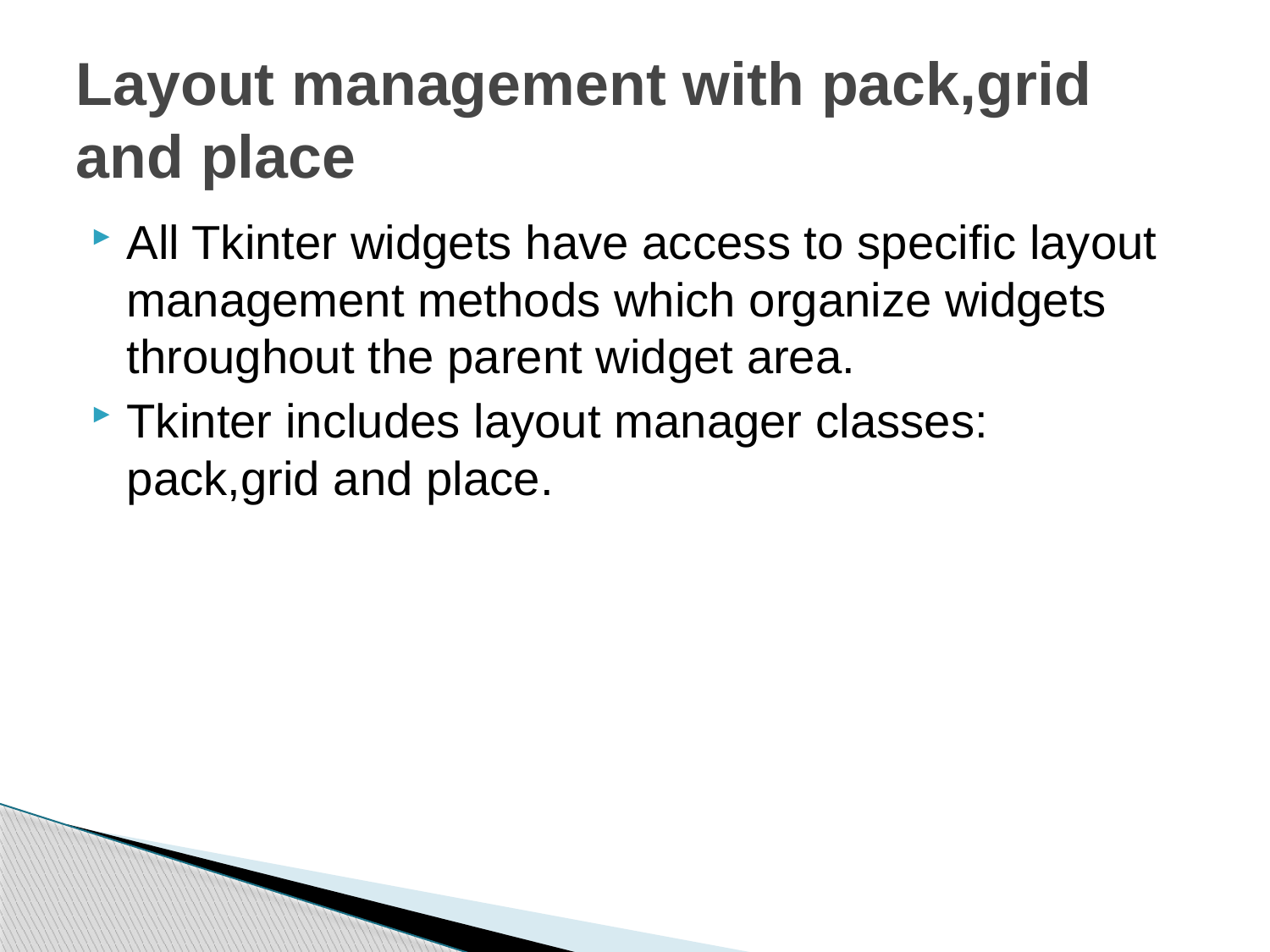

# Layout management with pack,grid and place
All Tkinter widgets have access to specific layout management methods which organize widgets throughout the parent widget area.
Tkinter includes layout manager classes: pack,grid and place.